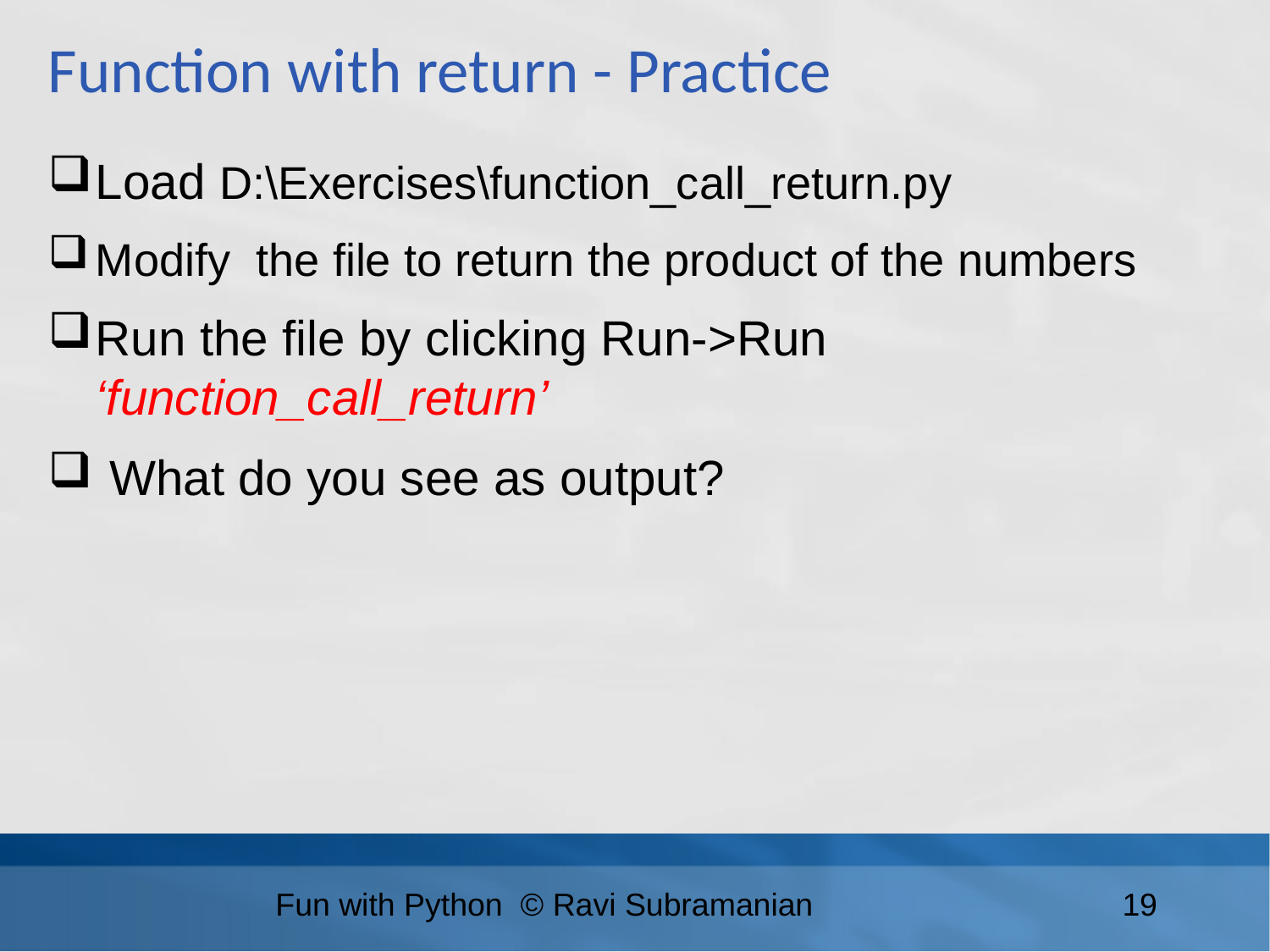

Function with return - Practice
Load D:\Exercises\function_call_return.py
Modify  the file to return the product of the numbers
Run the file by clicking Run->Run ‘function_call_return’
 What do you see as output?